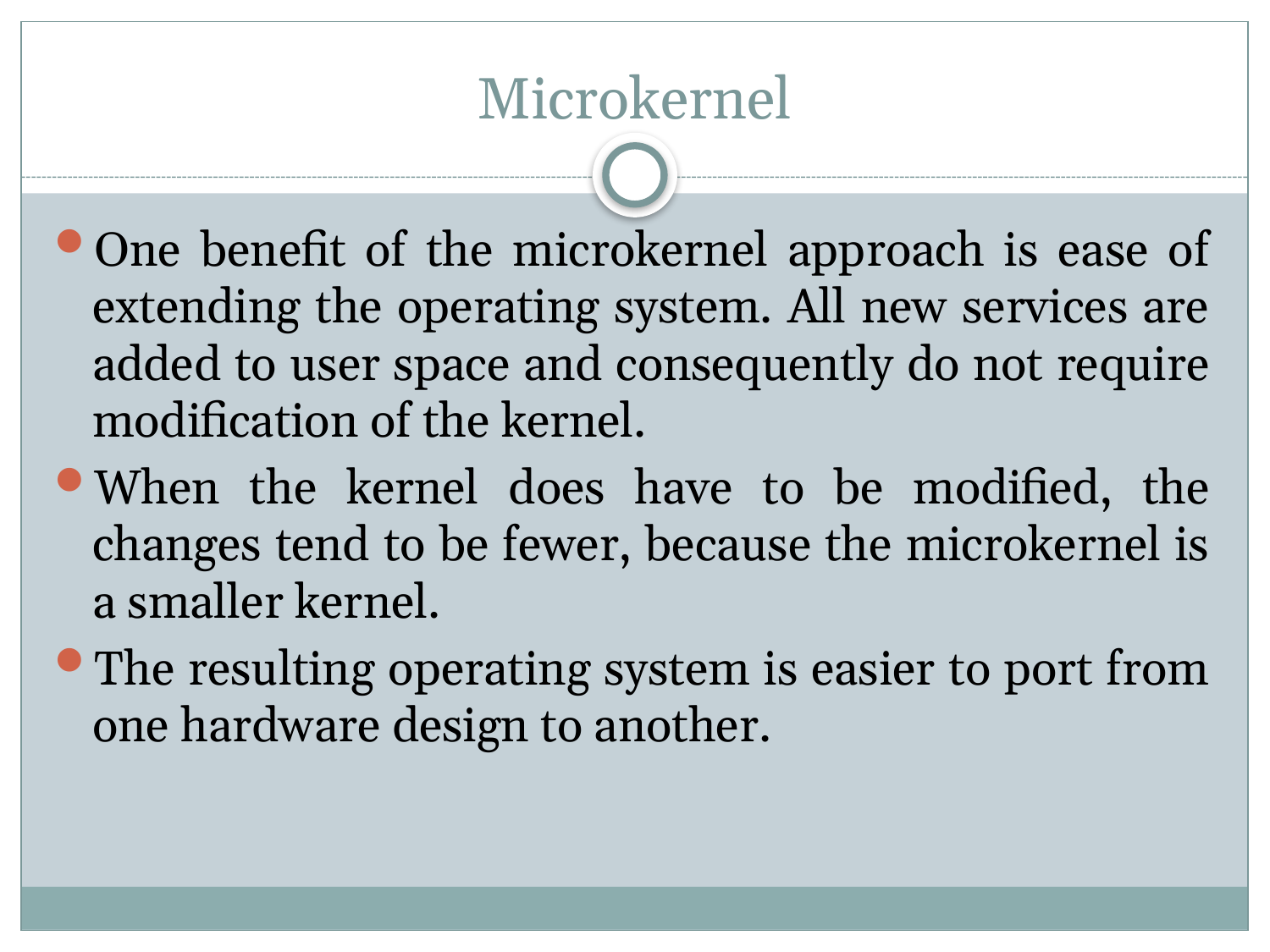

# Microkernel
One benefit of the microkernel approach is ease of extending the operating system. All new services are added to user space and consequently do not require modification of the kernel.
When the kernel does have to be modified, the changes tend to be fewer, because the microkernel is a smaller kernel.
The resulting operating system is easier to port from one hardware design to another.